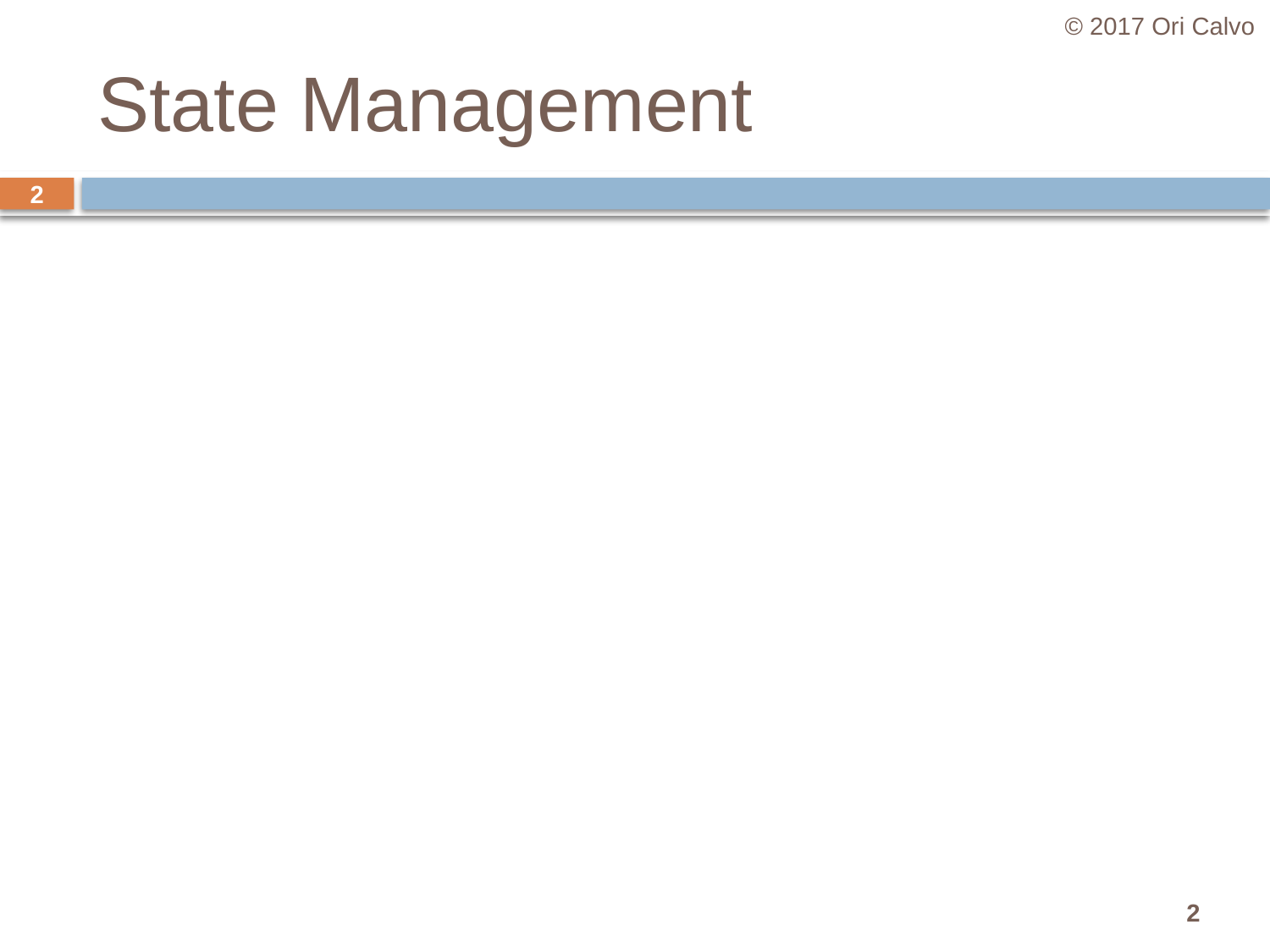

© 2017 Ori Calvo
# State Management
2